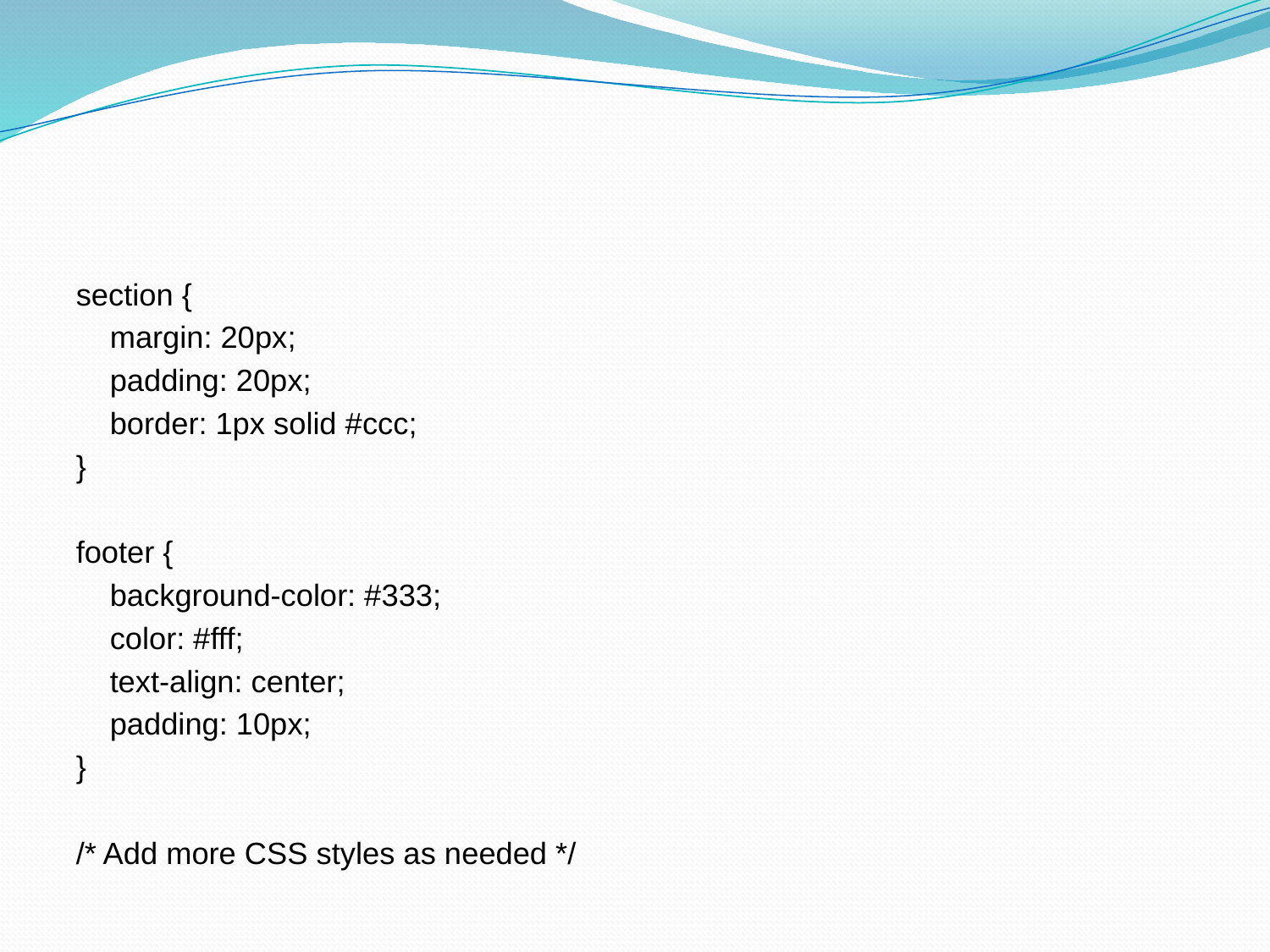

#
section {
    margin: 20px;
    padding: 20px;
    border: 1px solid #ccc;
}

footer {
    background-color: #333;
    color: #fff;
    text-align: center;
    padding: 10px;
}

/* Add more CSS styles as needed */